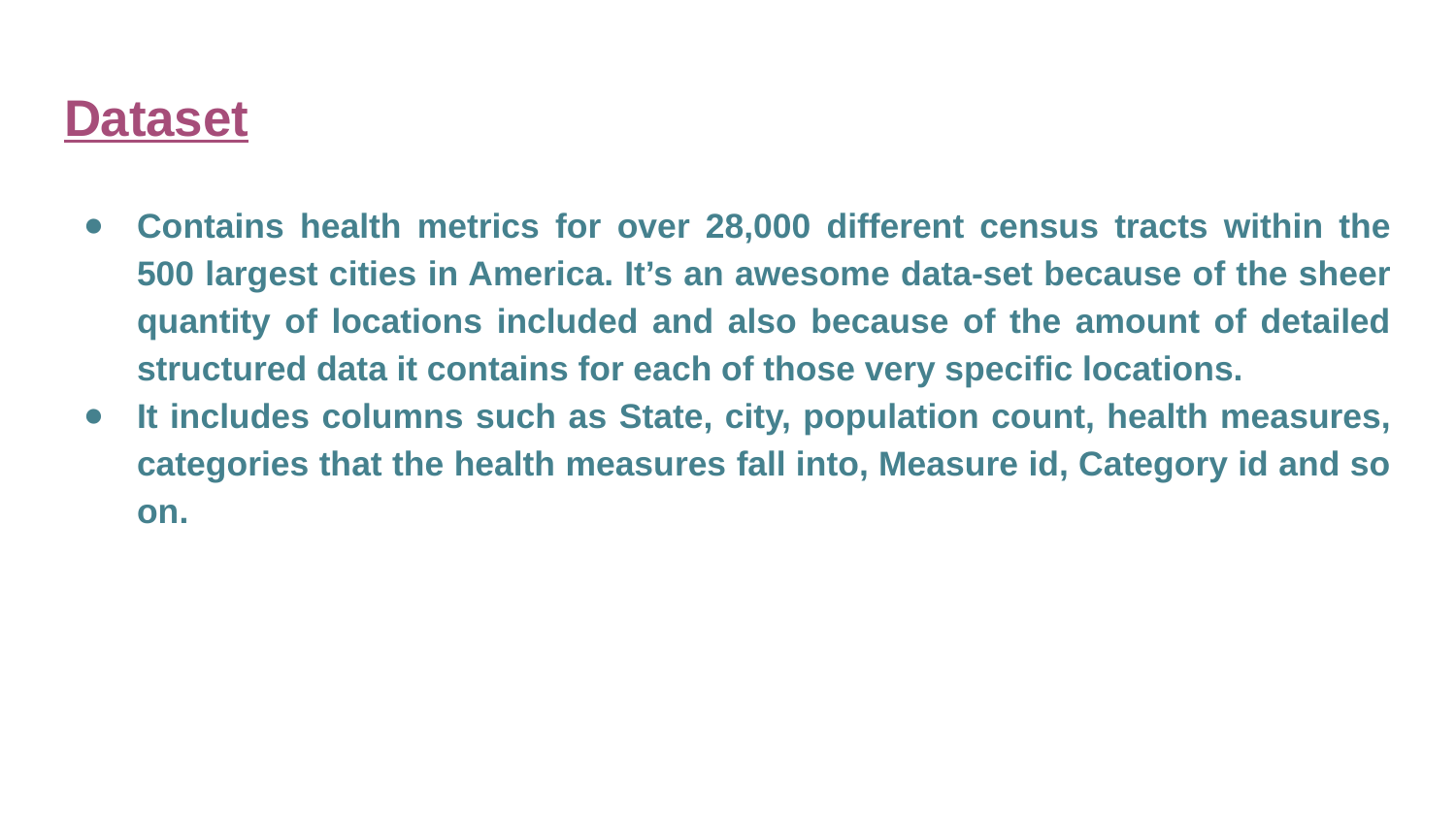

# Dataset
Contains health metrics for over 28,000 different census tracts within the 500 largest cities in America. It’s an awesome data-set because of the sheer quantity of locations included and also because of the amount of detailed structured data it contains for each of those very specific locations.
It includes columns such as State, city, population count, health measures, categories that the health measures fall into, Measure id, Category id and so on.